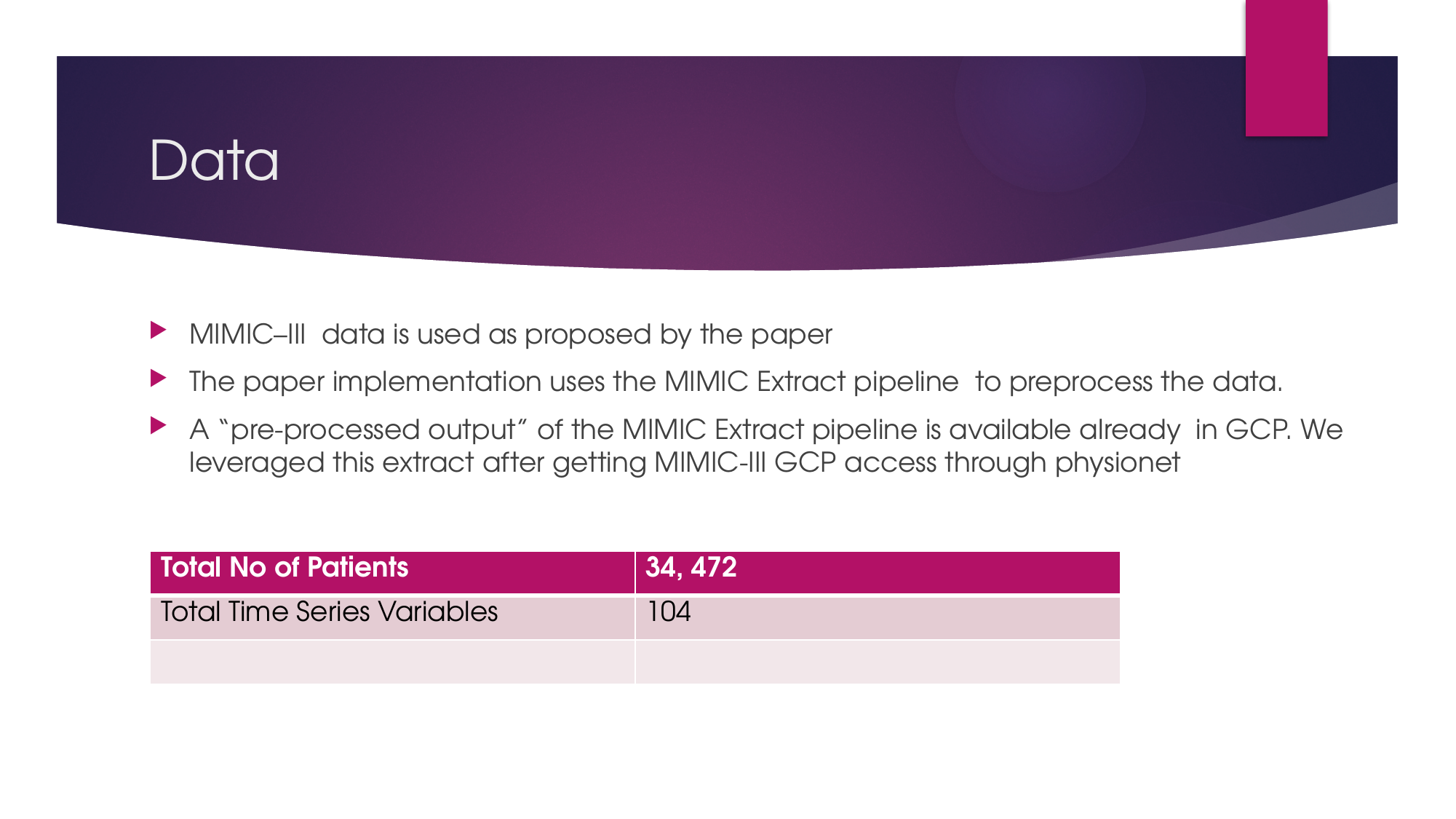

# Data
MIMIC–III  data is used as proposed by the paper
The paper implementation uses the MIMIC Extract pipeline  to preprocess the data.
A “pre-processed output” of the MIMIC Extract pipeline is available already  in GCP. We leveraged this extract after getting MIMIC-III GCP access through physionet

| Total No of Patients | 34, 472 |
| --- | --- |
| Total Time Series Variables | 104 |
|  |  |